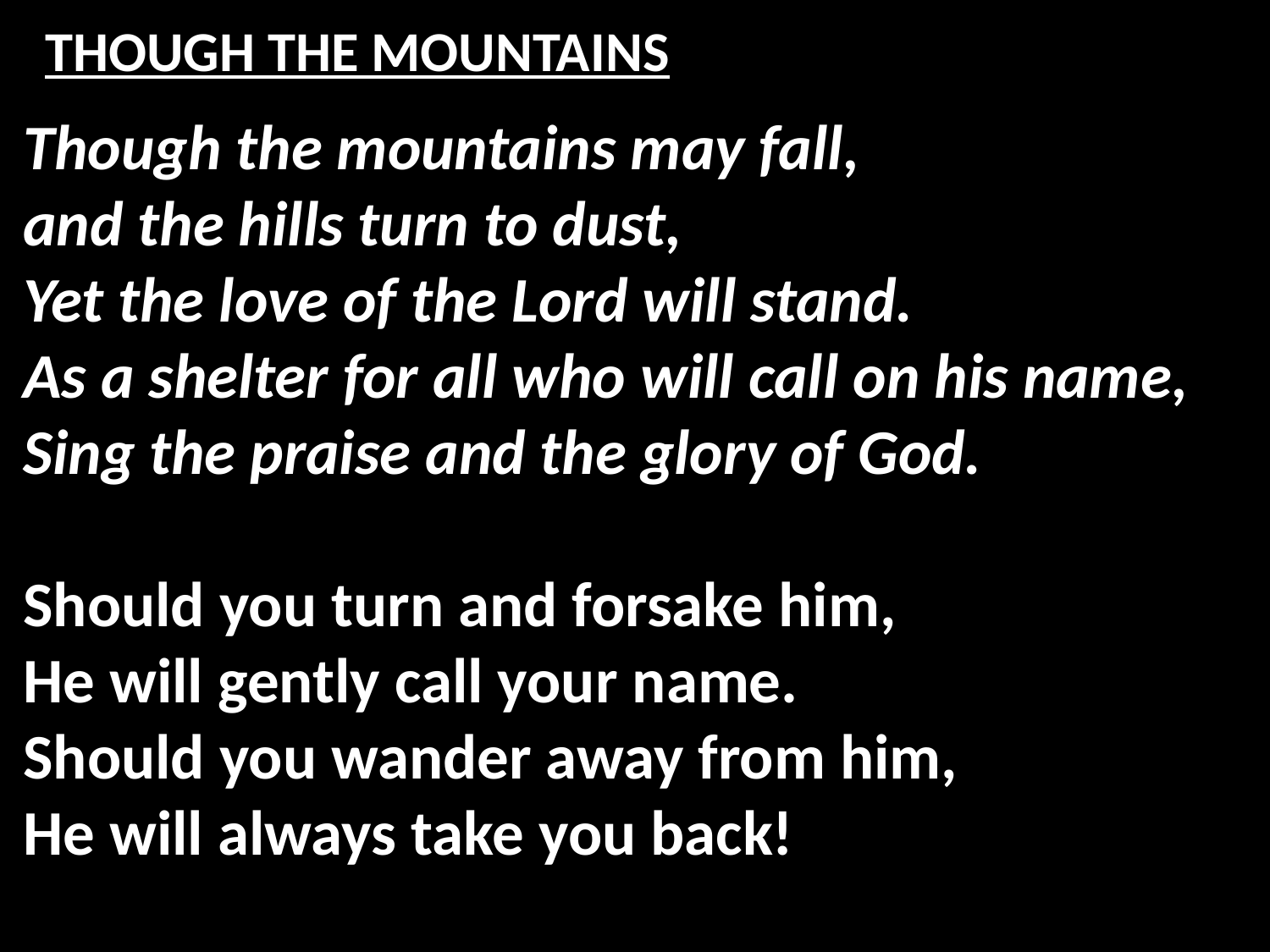

# THOUGH THE MOUNTAINS
Though the mountains may fall,
and the hills turn to dust,
Yet the love of the Lord will stand.
As a shelter for all who will call on his name,
Sing the praise and the glory of God.

Should you turn and forsake him,
He will gently call your name.
Should you wander away from him,
He will always take you back!